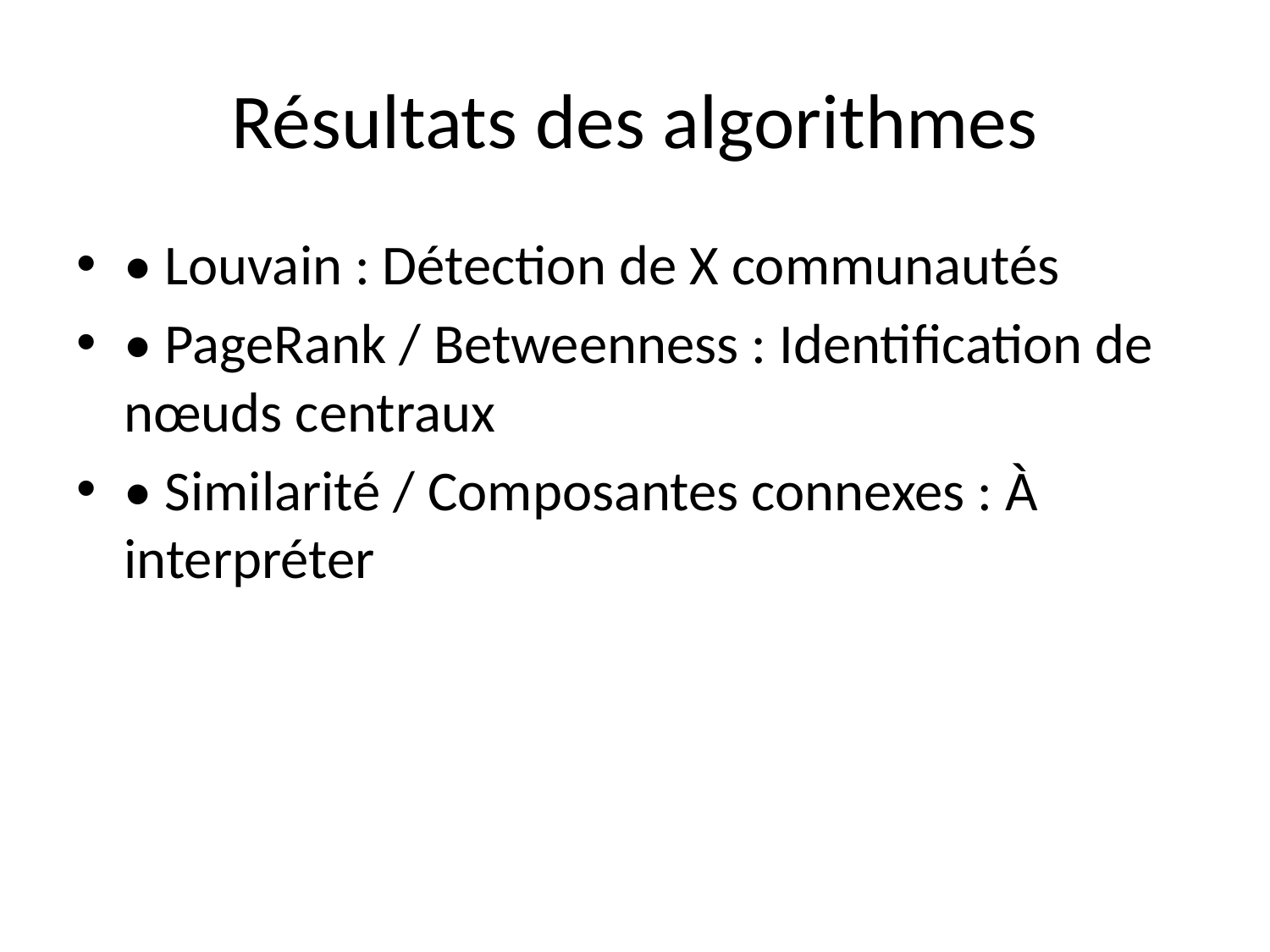

# Résultats des algorithmes
• Louvain : Détection de X communautés
• PageRank / Betweenness : Identification de nœuds centraux
• Similarité / Composantes connexes : À interpréter